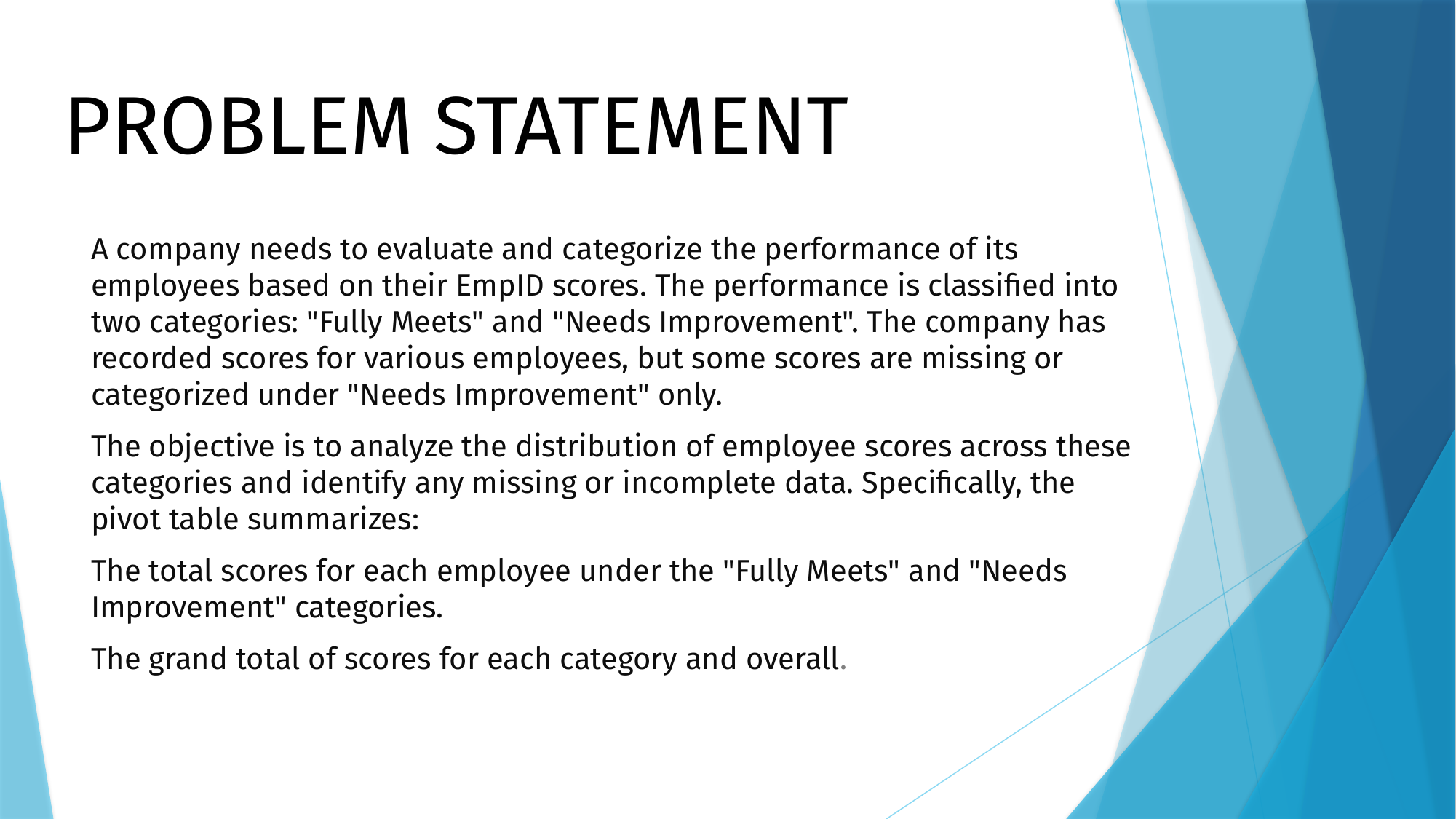

# PROBLEM STATEMENT
A company needs to evaluate and categorize the performance of its employees based on their EmpID scores. The performance is classified into two categories: "Fully Meets" and "Needs Improvement". The company has recorded scores for various employees, but some scores are missing or categorized under "Needs Improvement" only.
The objective is to analyze the distribution of employee scores across these categories and identify any missing or incomplete data. Specifically, the pivot table summarizes:
The total scores for each employee under the "Fully Meets" and "Needs Improvement" categories.
The grand total of scores for each category and overall.